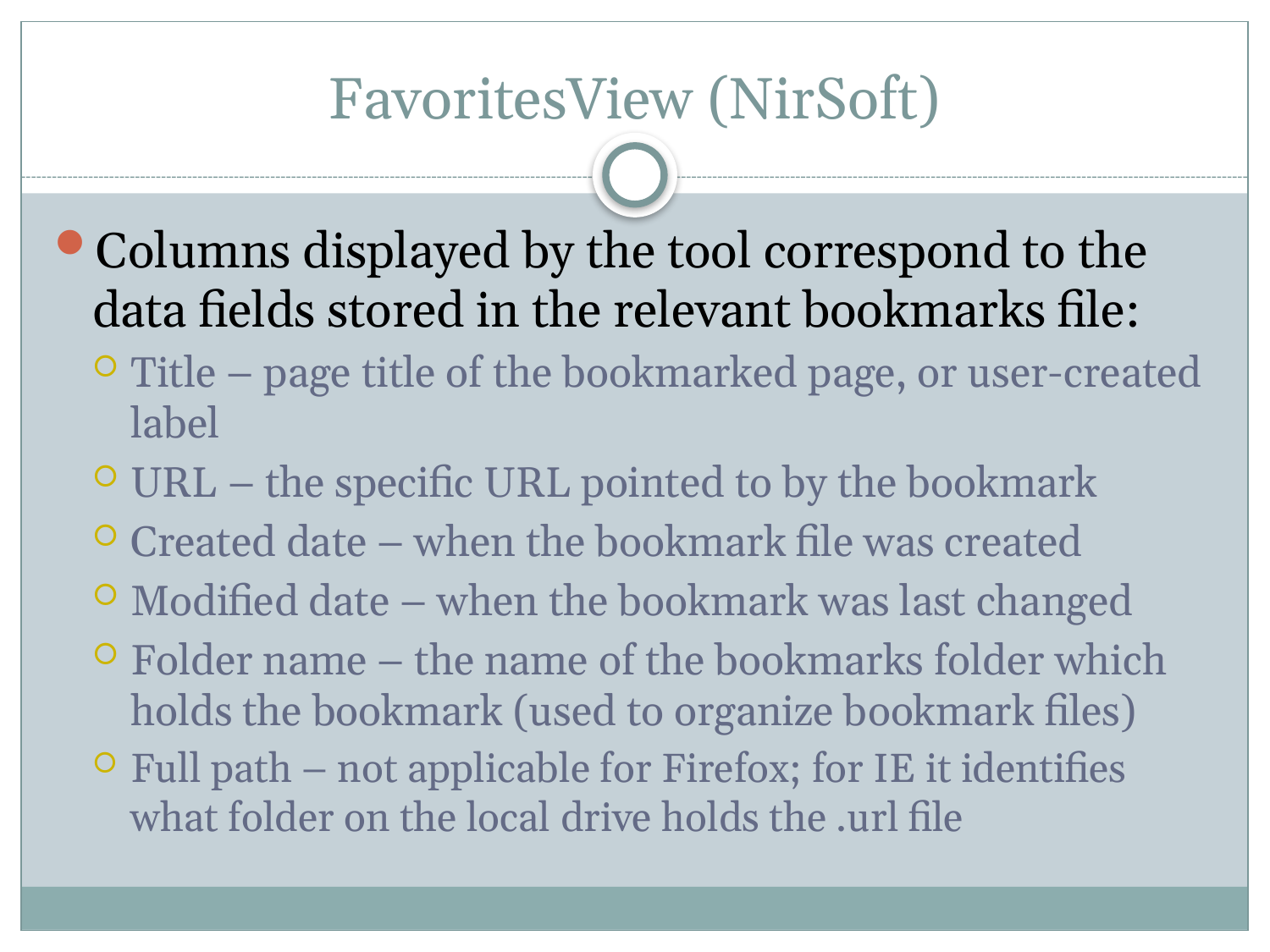

# FavoritesView (NirSoft)
Columns displayed by the tool correspond to the data fields stored in the relevant bookmarks file:
Title – page title of the bookmarked page, or user-created label
URL – the specific URL pointed to by the bookmark
Created date – when the bookmark file was created
Modified date – when the bookmark was last changed
Folder name – the name of the bookmarks folder which holds the bookmark (used to organize bookmark files)
Full path – not applicable for Firefox; for IE it identifies what folder on the local drive holds the .url file